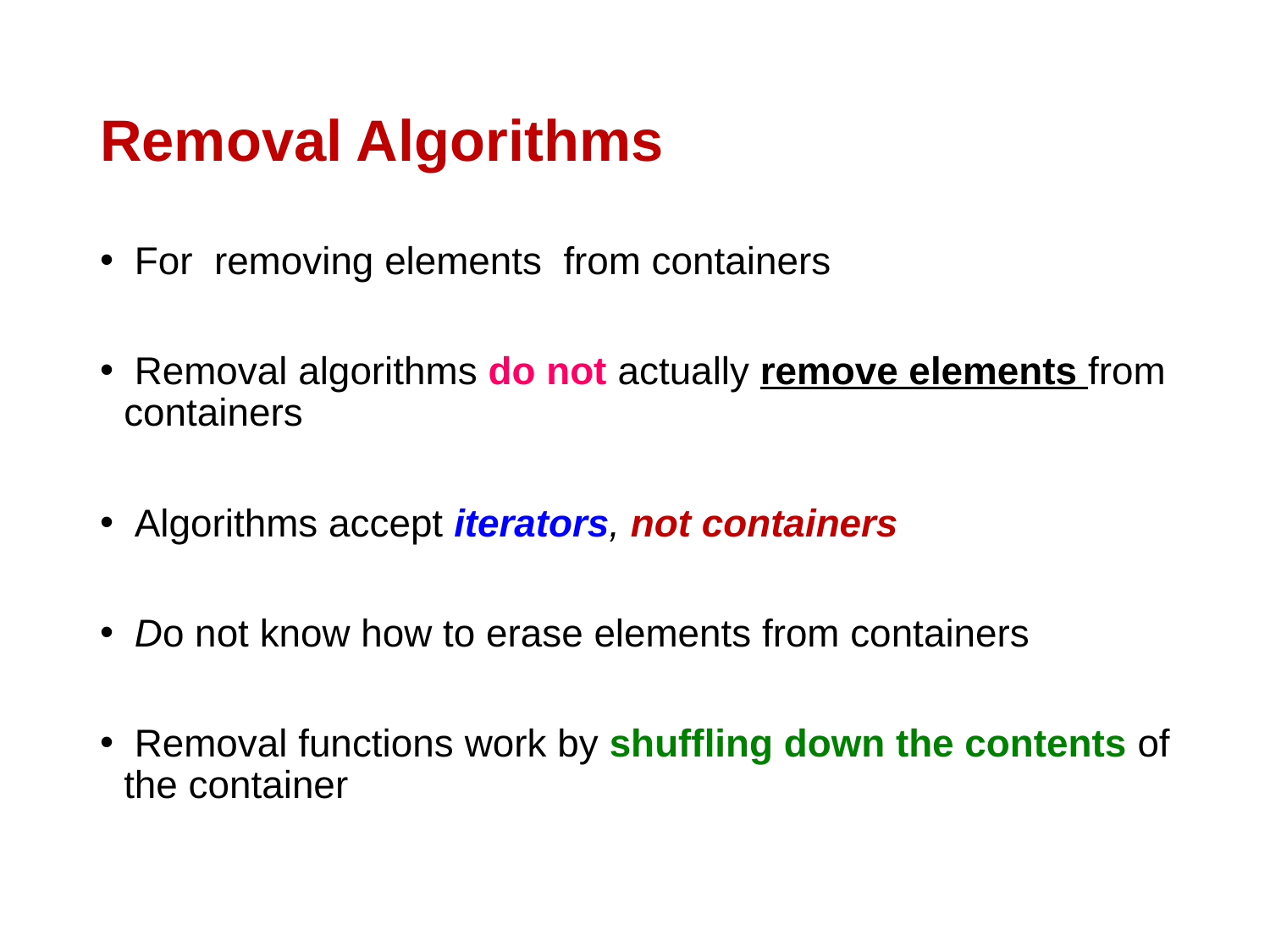

# Removal Algorithms
 For  removing elements  from containers

 Removal algorithms do not actually remove elements from containers

 Algorithms accept iterators, not containers

 Do not know how to erase elements from containers

 Removal functions work by shuffling down the contents of the container